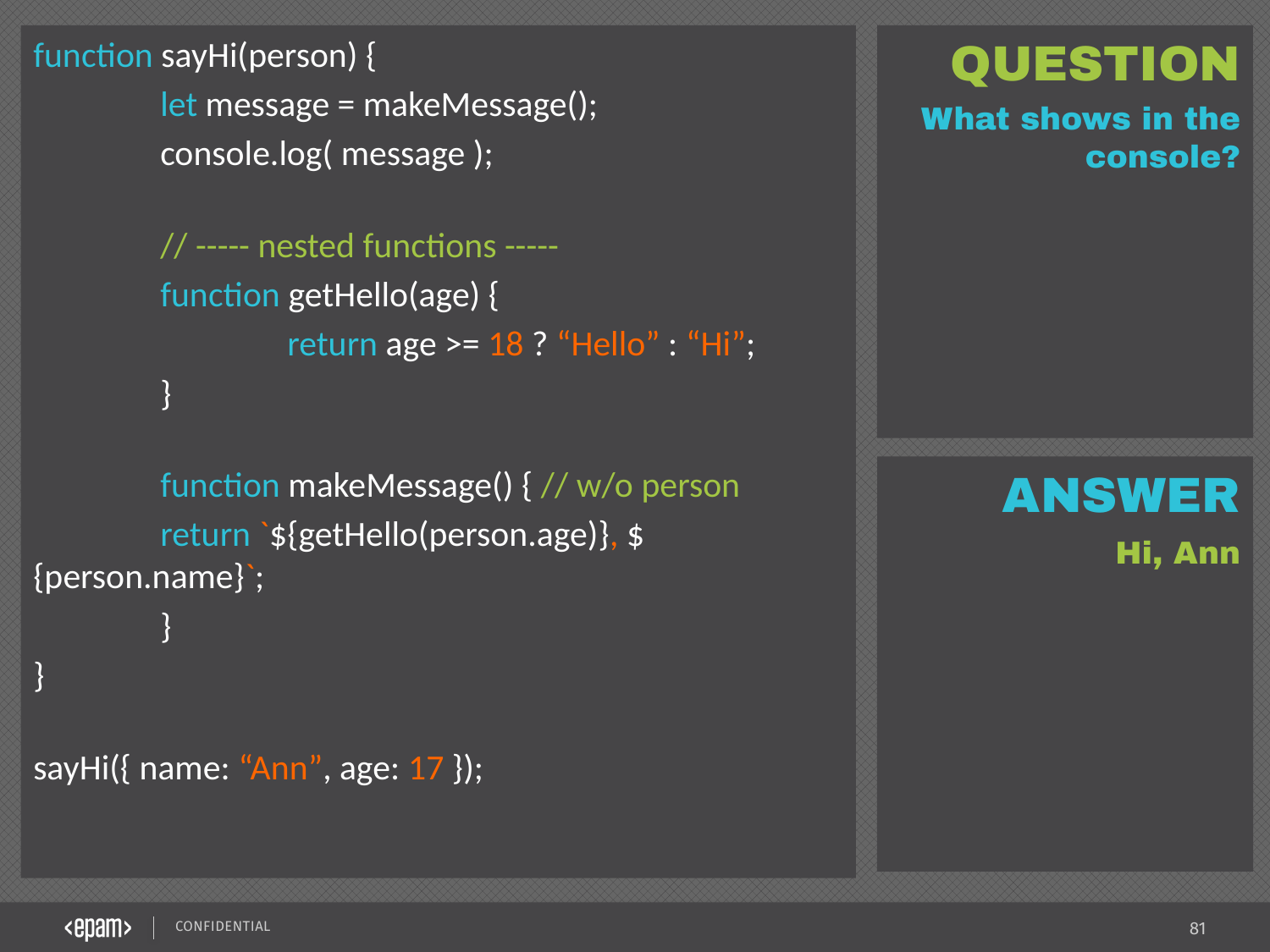

function sayHi(person) {
	let message = makeMessage();
	console.log( message );
	// ----- nested functions -----
 	function getHello(age) {
   		return age >= 18 ? “Hello” : “Hi”;
 	}
 	function makeMessage() { // w/o person
   	return `${getHello(person.age)}, ${person.name}`;
 	}
}
sayHi({ name: “Ann”, age: 17 });
What shows in the console?

Hi, Ann